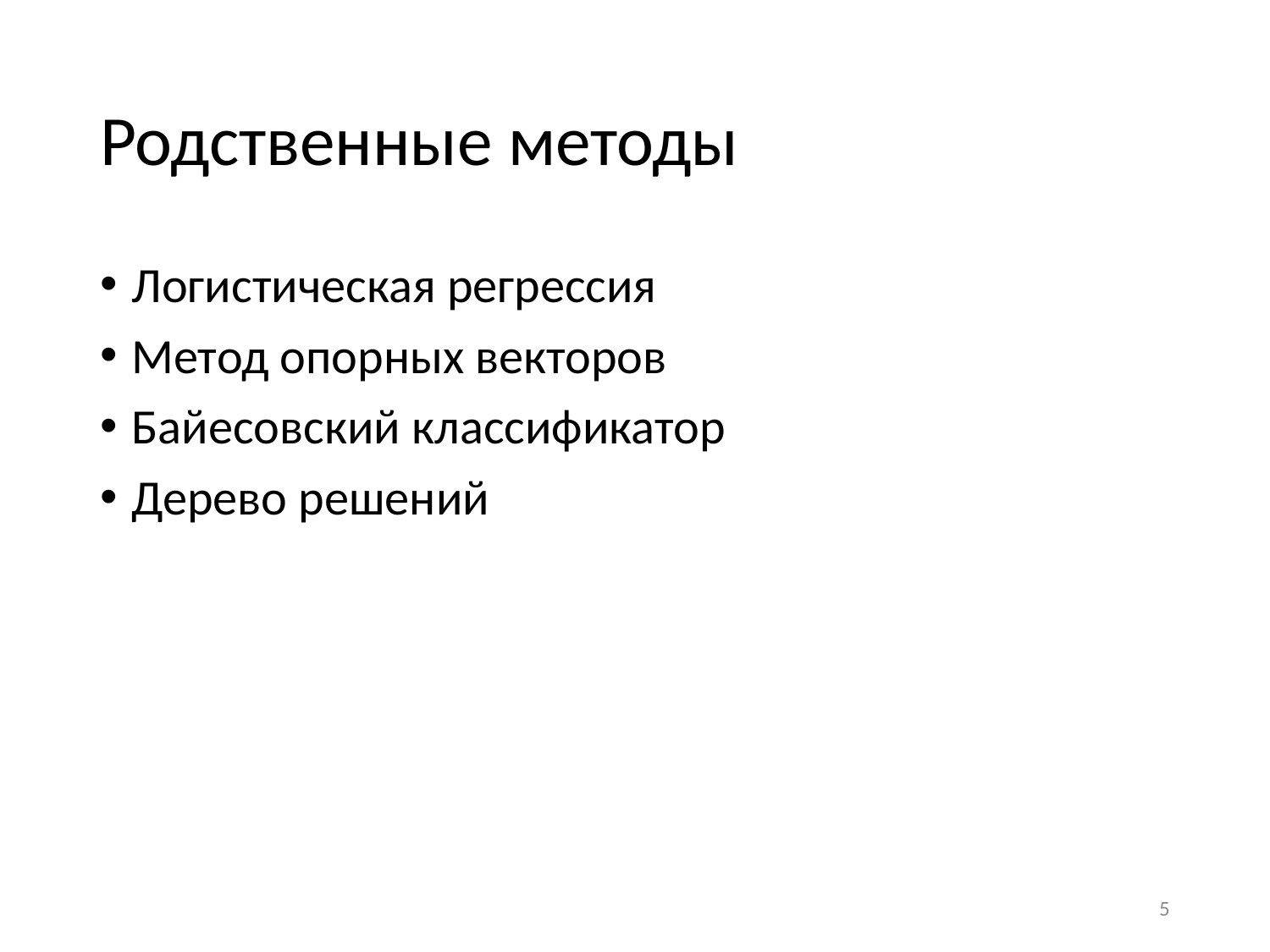

# Родственные методы
Логистическая регрессия
Метод опорных векторов
Байесовский классификатор
Дерево решений
5